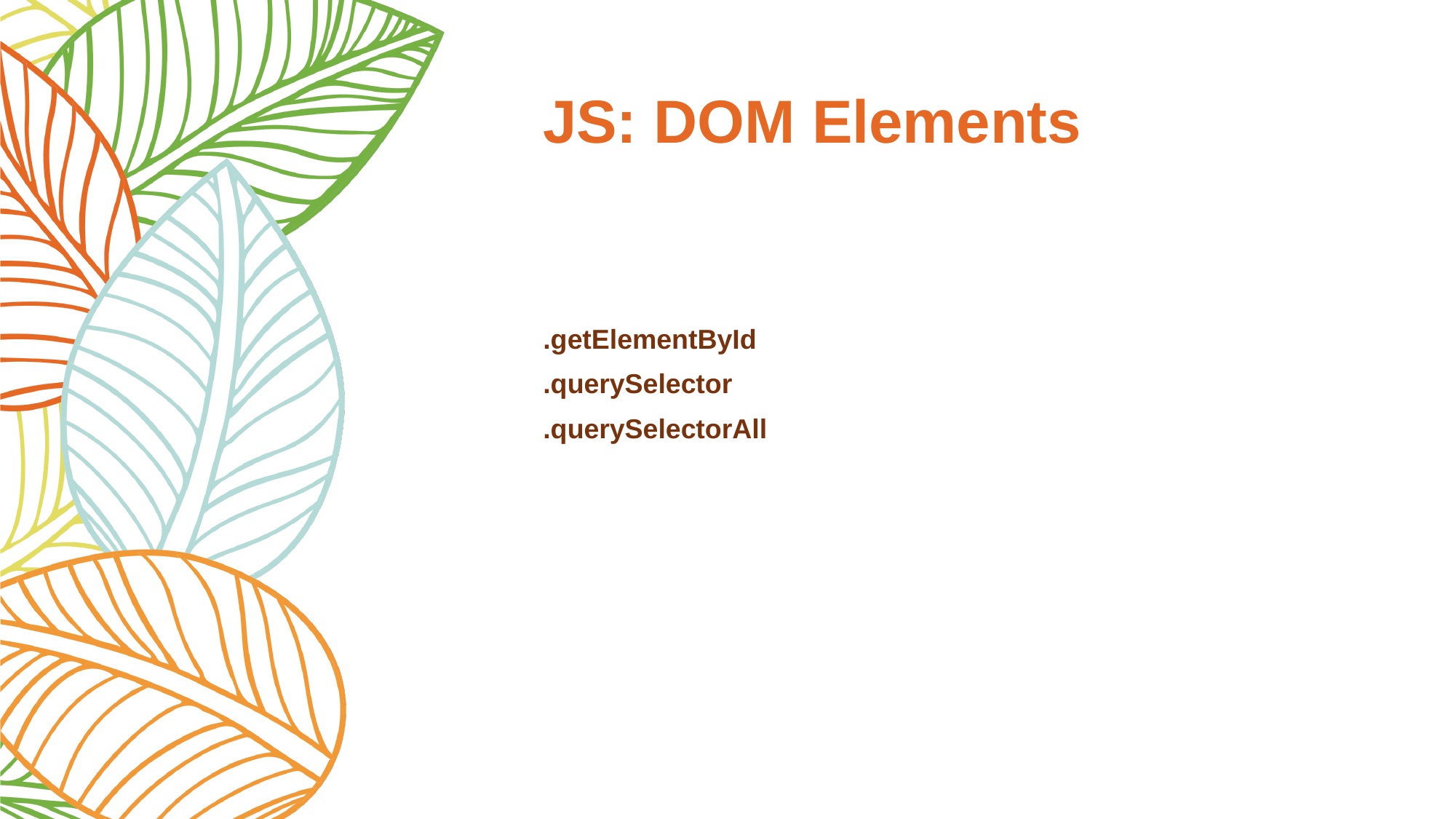

# JS: DOM Elements

.getElementById
.querySelector
.querySelectorAll